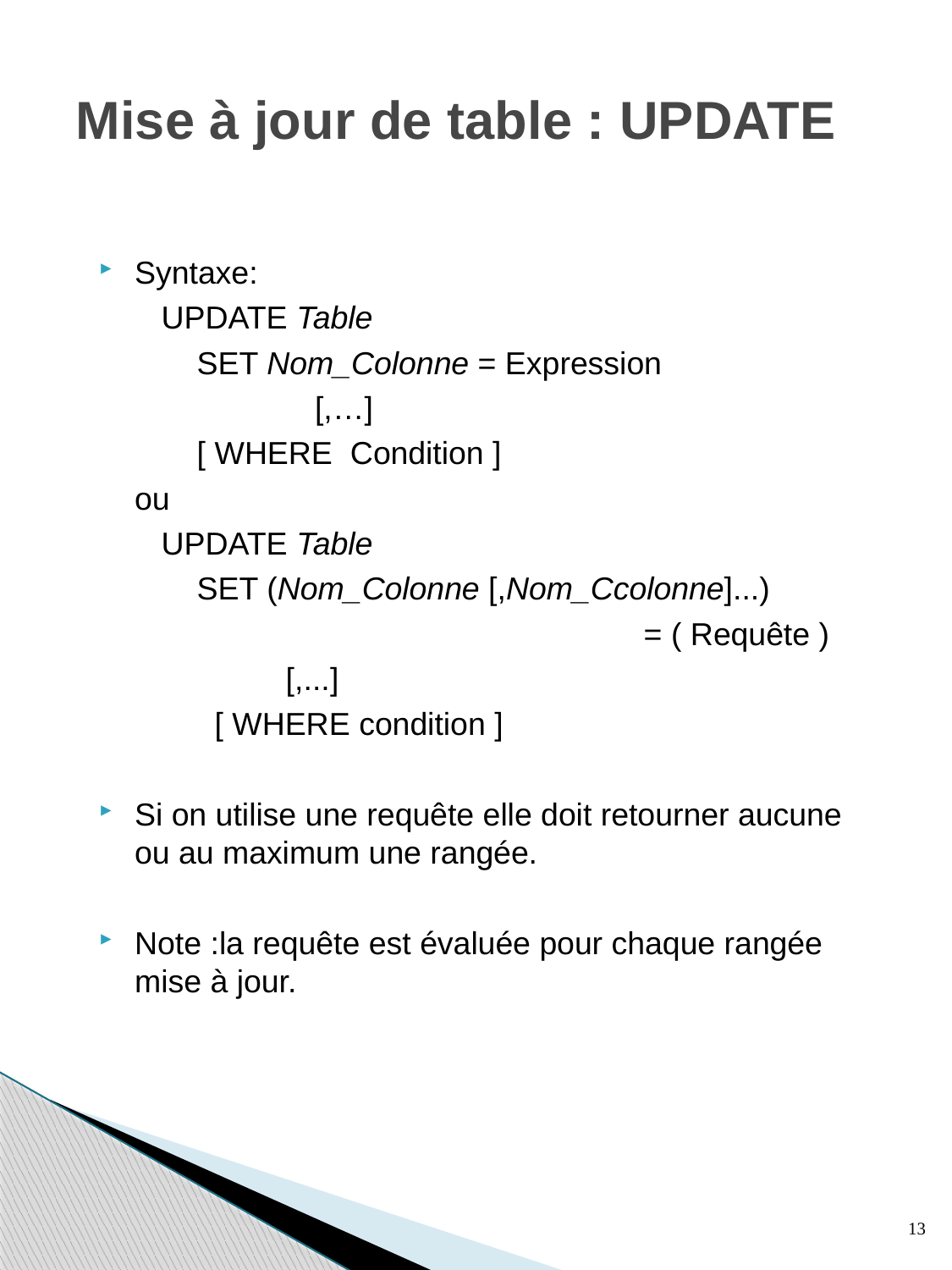

# Mise à jour de table : UPDATE

Syntaxe:
 	   UPDATE Table
	       SET Nom_Colonne = Expression
		      [,…]
   	       [ WHERE  Condition ]
	ou
	   UPDATE Table
 	       SET (Nom_Colonne [,Nom_Ccolonne]...)
		                                           = ( Requête )
                     [,...]
             [ WHERE condition ]

Si on utilise une requête elle doit retourner aucune ou au maximum une rangée.

Note :la requête est évaluée pour chaque rangée mise à jour.
13